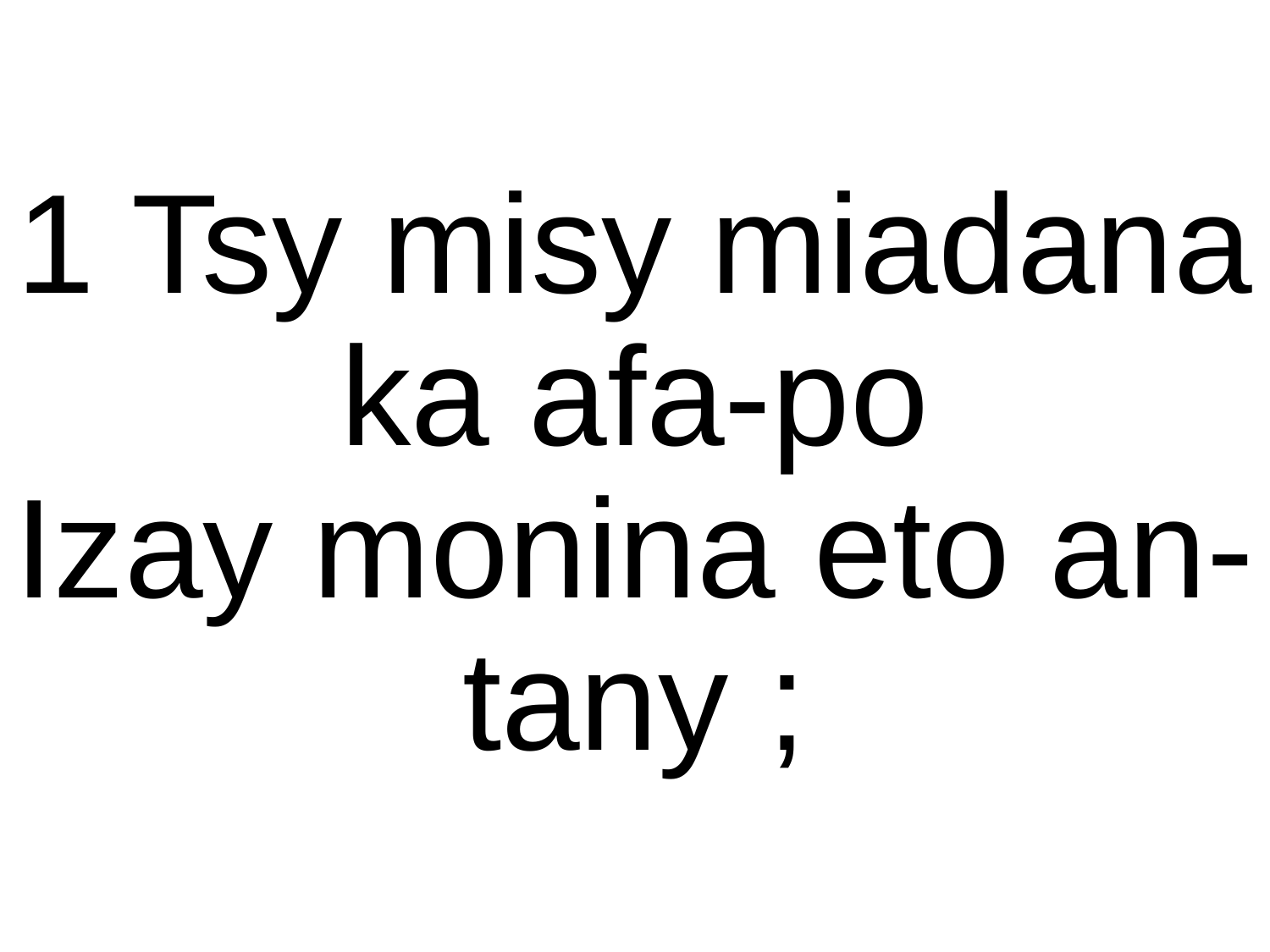

1 Tsy misy miadana ka afa-po
Izay monina eto an-tany ;